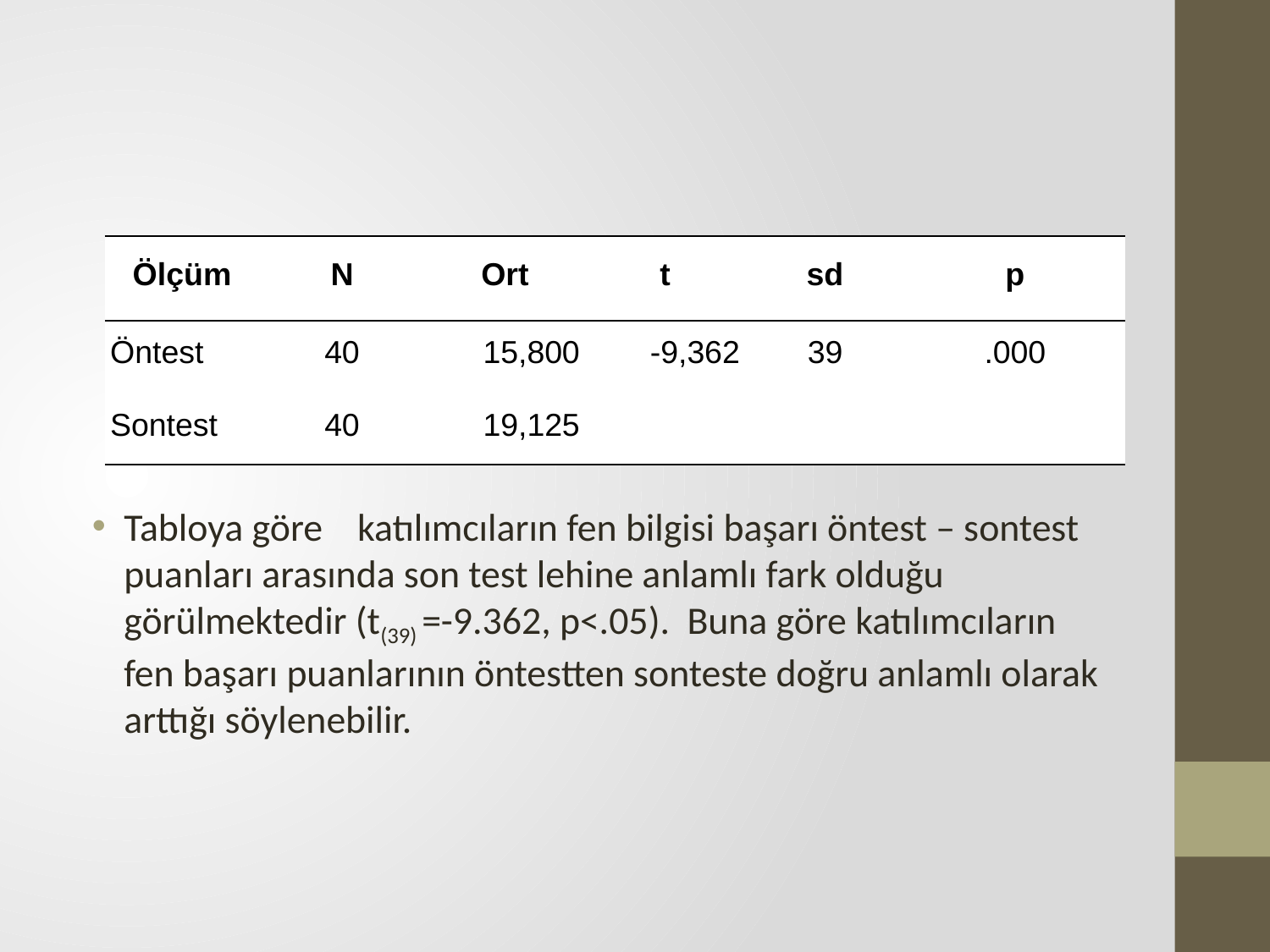

#
| Ölçüm | N | Ort | t | sd | p |
| --- | --- | --- | --- | --- | --- |
| Öntest | 40 | 15,800 | -9,362 | 39 | .000 |
| Sontest | 40 | 19,125 |  |  |  |
Tabloya göre    katılımcıların fen bilgisi başarı öntest – sontest puanları arasında son test lehine anlamlı fark olduğu görülmektedir (t(39) =-9.362, p<.05).  Buna göre katılımcıların fen başarı puanlarının öntestten sonteste doğru anlamlı olarak arttığı söylenebilir.